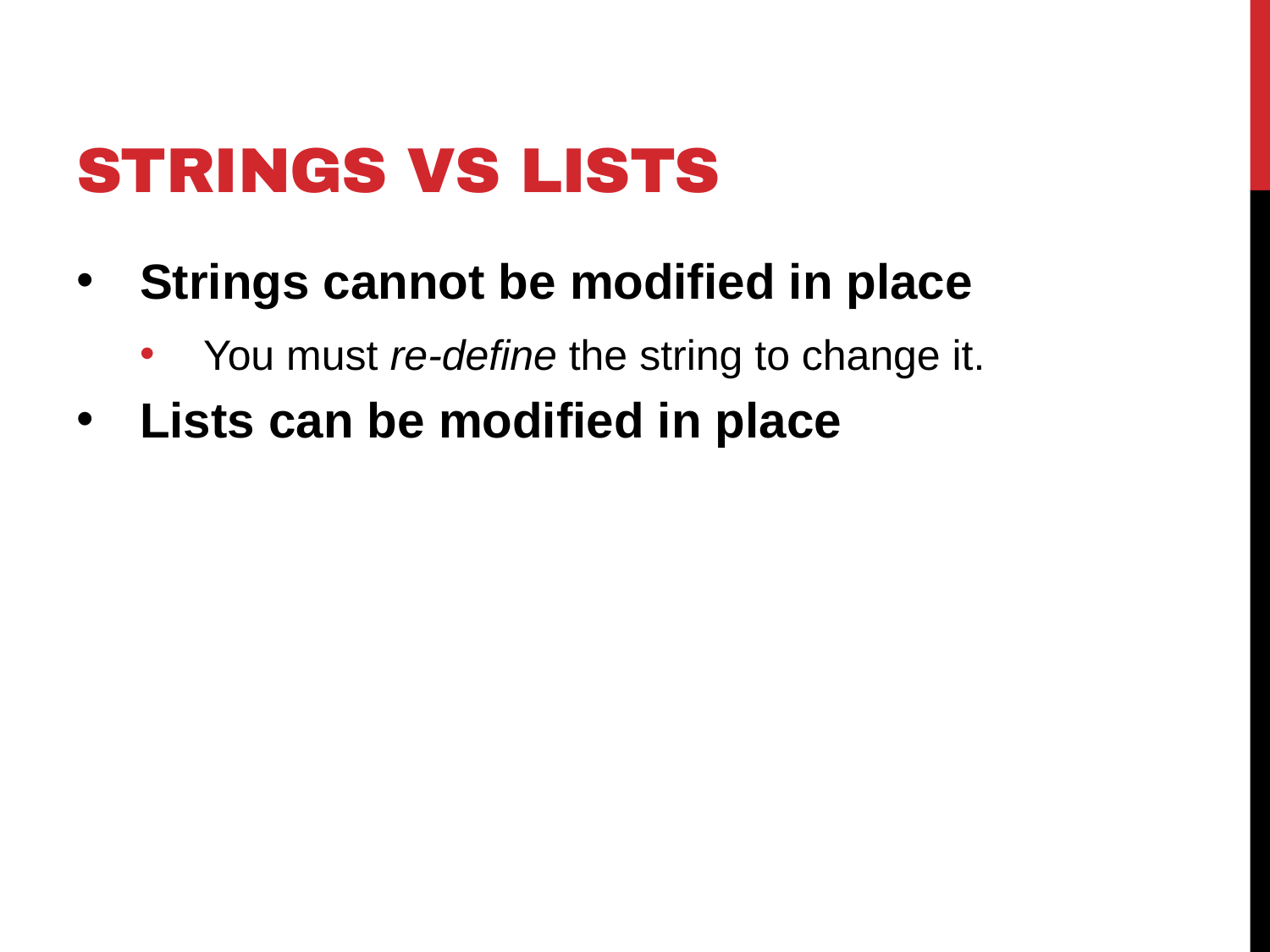

# strings vs lists
Strings cannot be modified in place
You must re-define the string to change it.
Lists can be modified in place